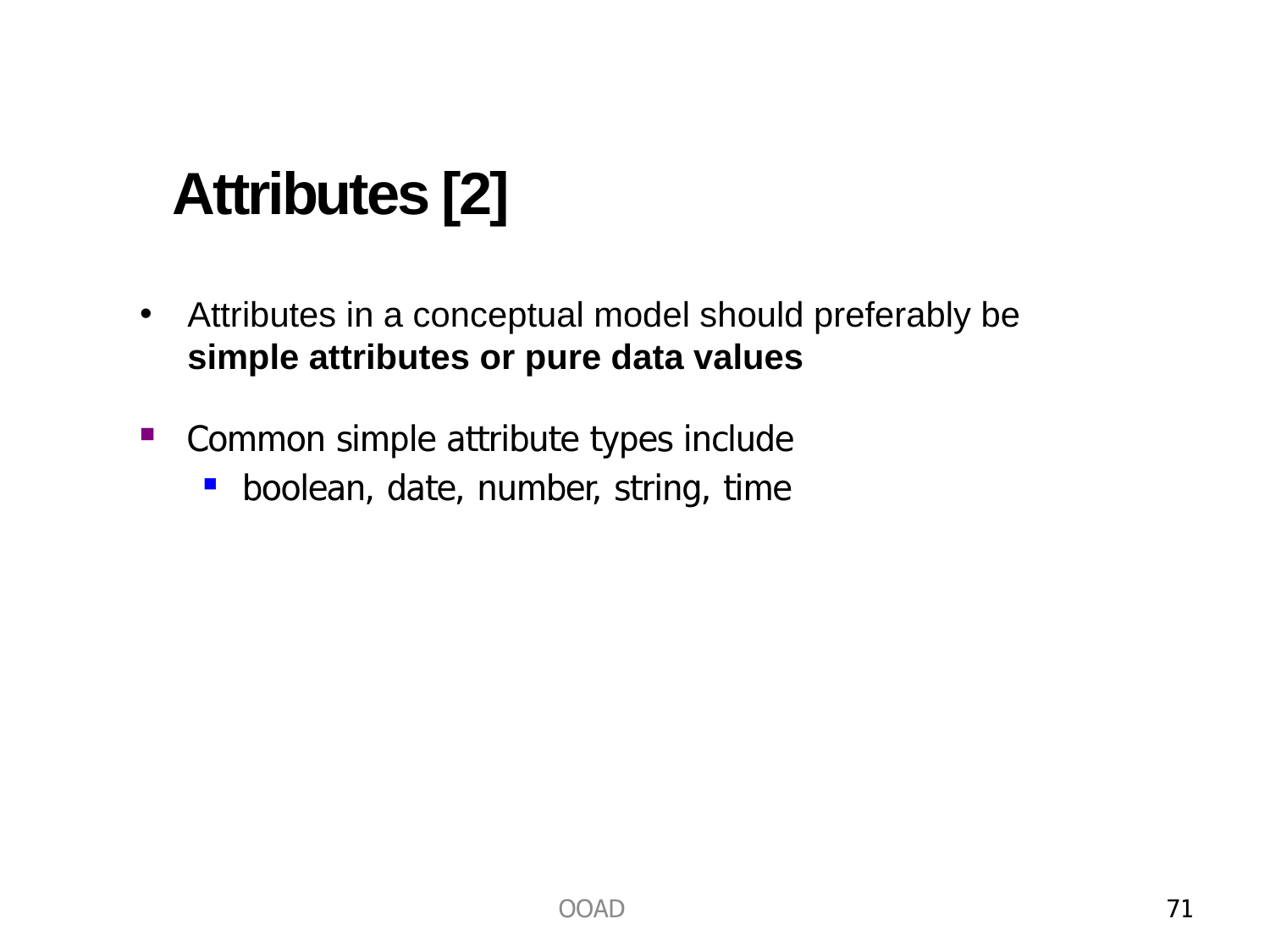

# Attributes [2]
Attributes in a conceptual model should preferably be simple attributes or pure data values
Common simple attribute types include
boolean, date, number, string, time
OOAD
71